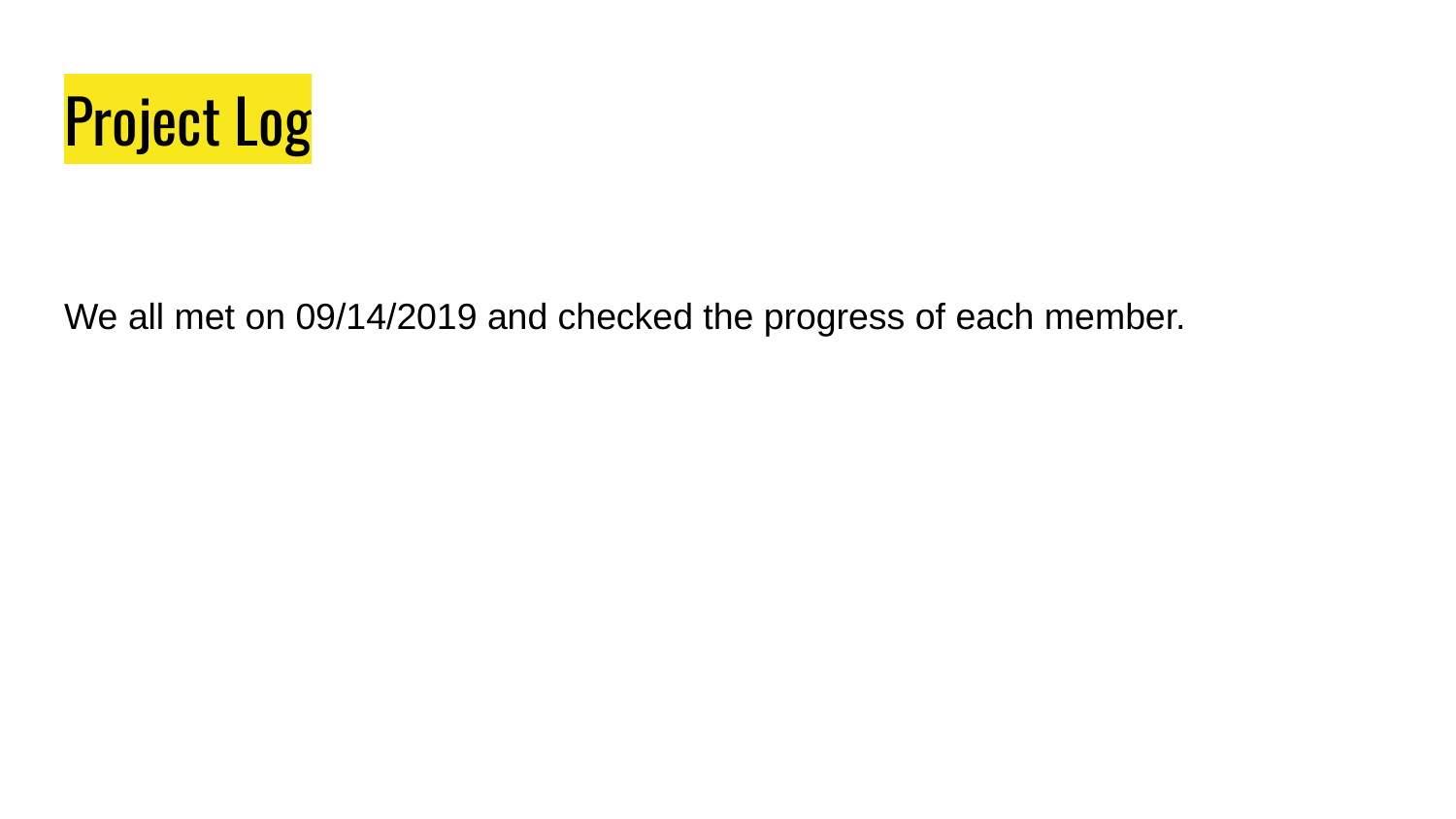

# Project Log

We all met on 09/14/2019 and checked the progress of each member.